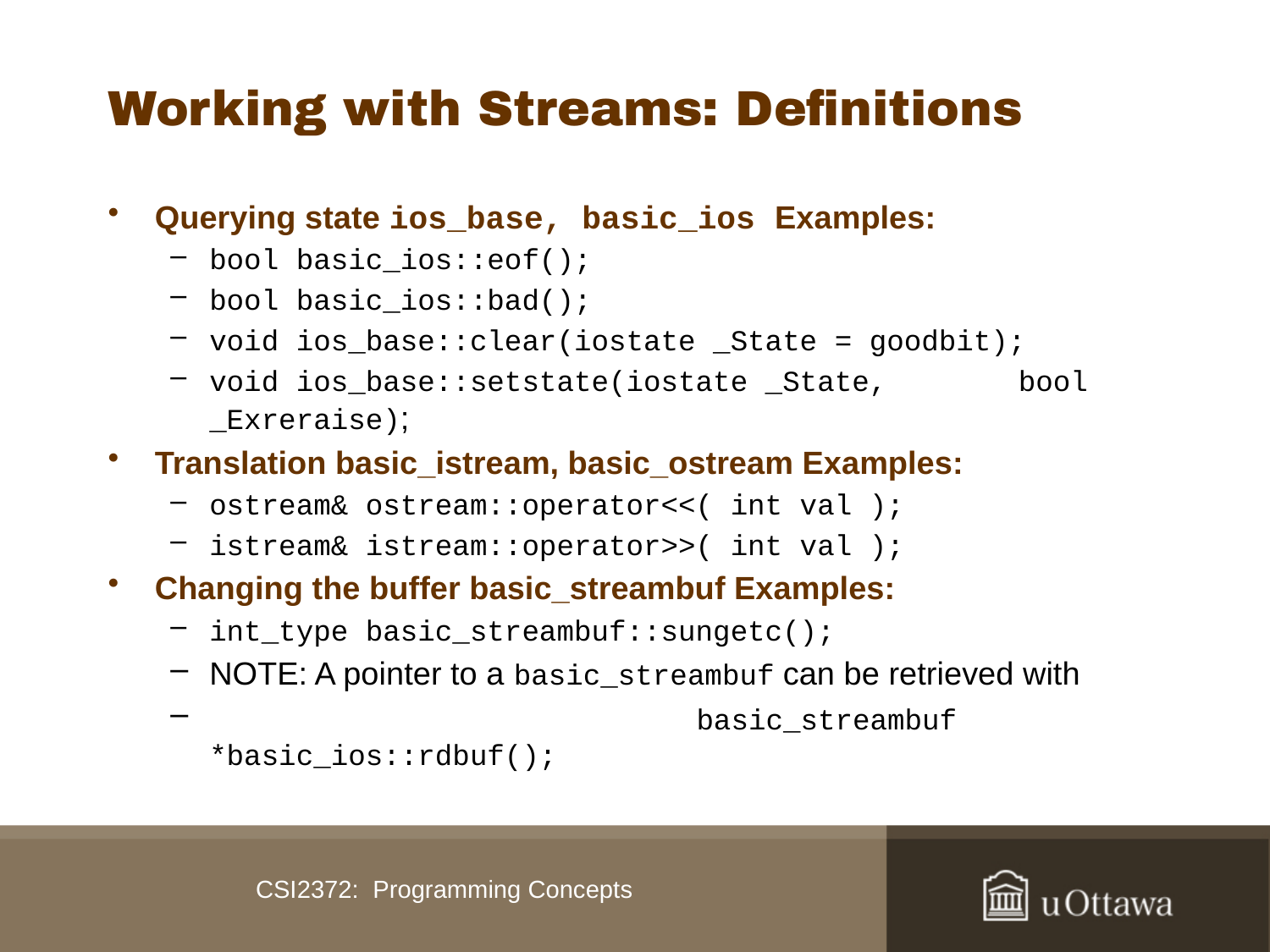

# Working with Streams: Definitions
Querying state ios_base, basic_ios Examples:
bool basic_ios::eof();
bool basic_ios::bad();
void ios_base::clear(iostate _State = goodbit);
void ios_base::setstate(iostate _State,     	bool _Exreraise);
Translation basic_istream, basic_ostream Examples:
ostream& ostream::operator<<( int val );
istream& istream::operator>>( int val );
Changing the buffer basic_streambuf Examples:
int_type basic_streambuf::sungetc();
NOTE: A pointer to a basic_streambuf can be retrieved with
	basic_streambuf *basic_ios::rdbuf();
CSI2372:  Programming Concepts